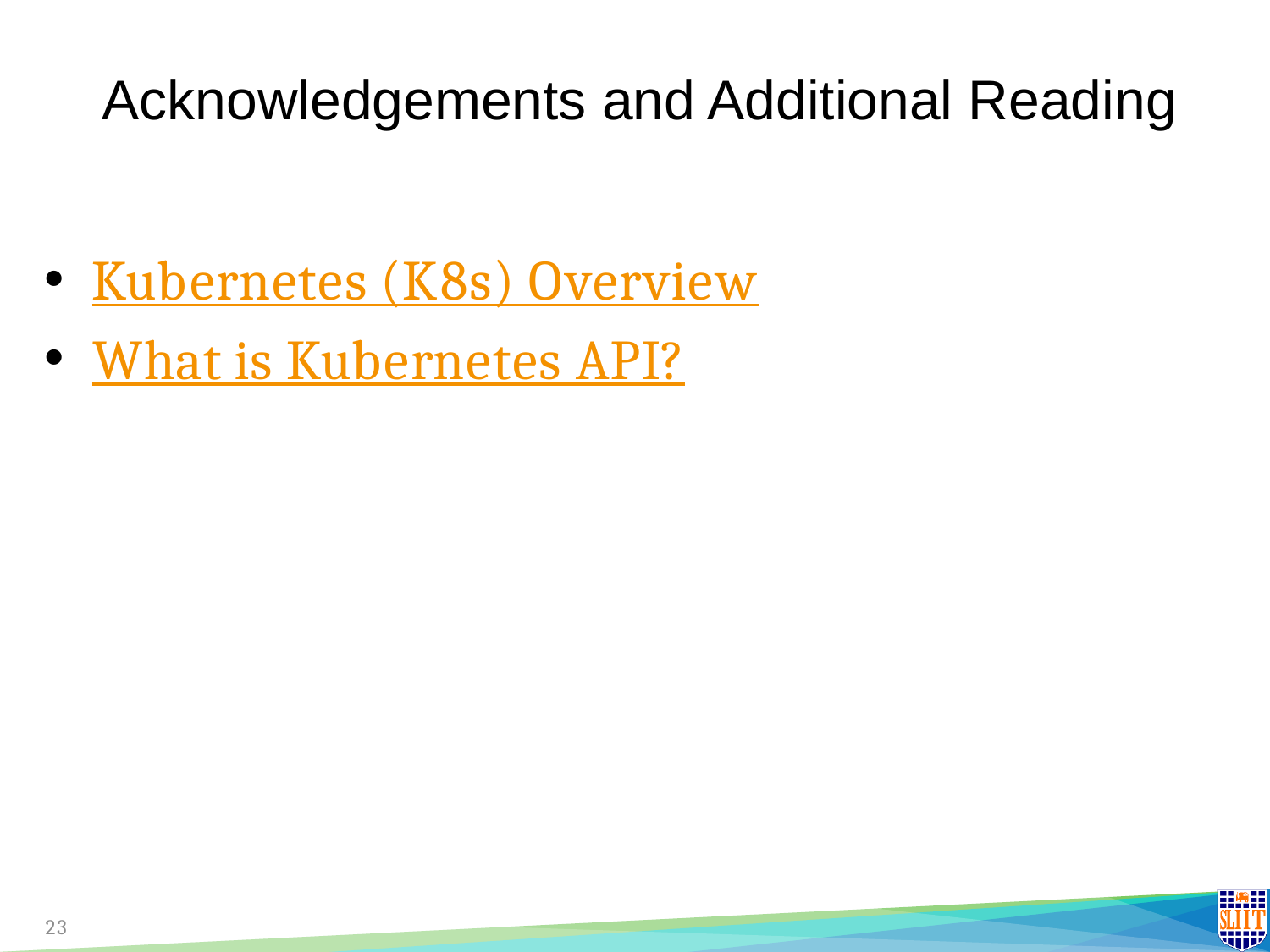

# Acknowledgements and Additional Reading

Kubernetes (K8s) Overview
What is Kubernetes API?

23